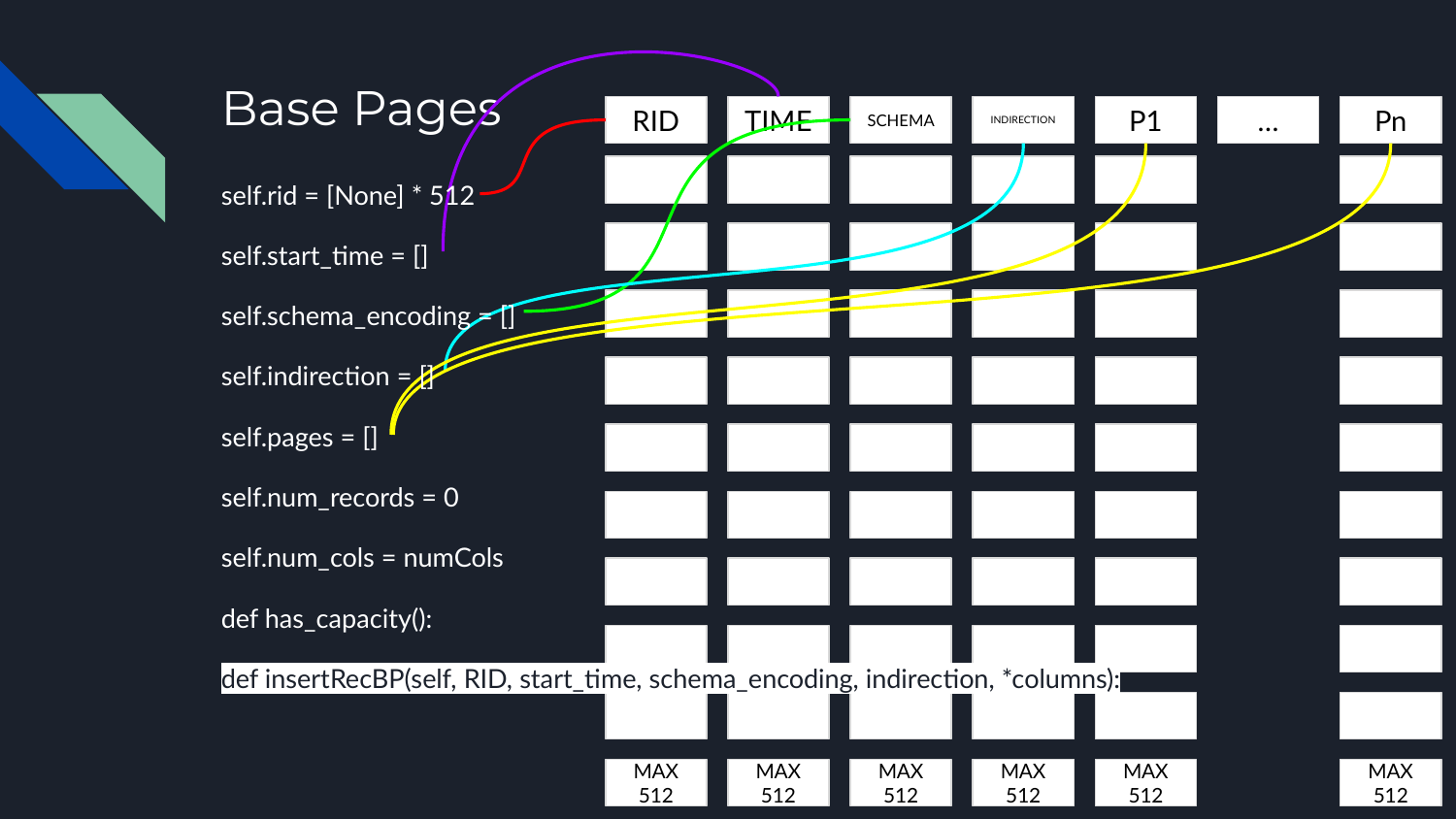

# Base Pages
RID
TIME
SCHEMA
INDIRECTION
P1
…
Pn

self.rid = [None] * 512
self.start_time = []
self.schema_encoding = []
self.indirection = []
self.pages = []
self.num_records = 0
self.num_cols = numCols
def has_capacity():
def insertRecBP(self, RID, start_time, schema_encoding, indirection, *columns):

MAX 512
MAX 512
MAX 512
MAX 512
MAX 512
MAX 512